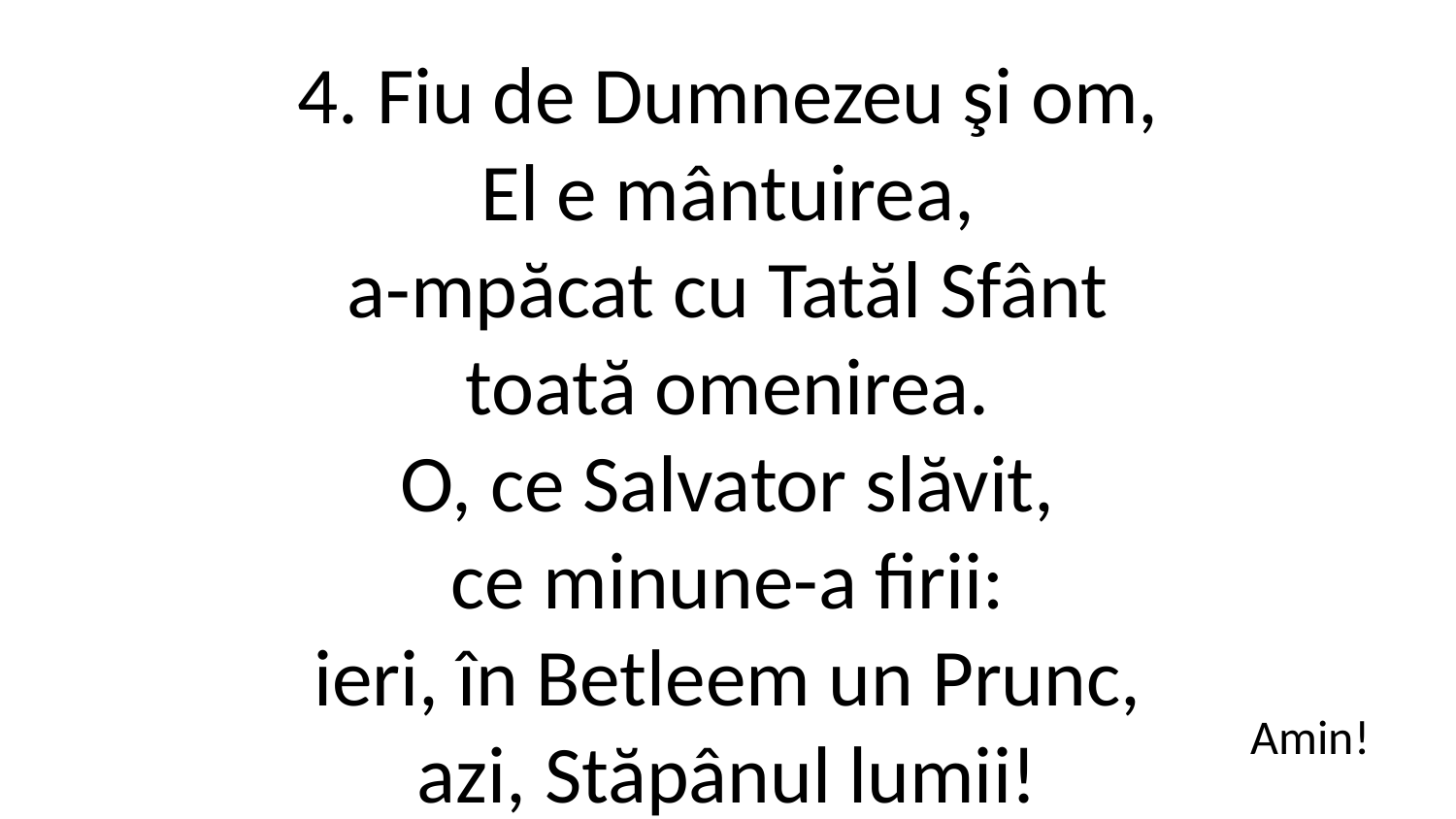

4. Fiu de Dumnezeu şi om,
El e mântuirea,
a-mpăcat cu Tatăl Sfânt
toată omenirea.
O, ce Salvator slăvit,
ce minune-a firii:
ieri, în Betleem un Prunc,
azi, Stăpânul lumii!

Amin!